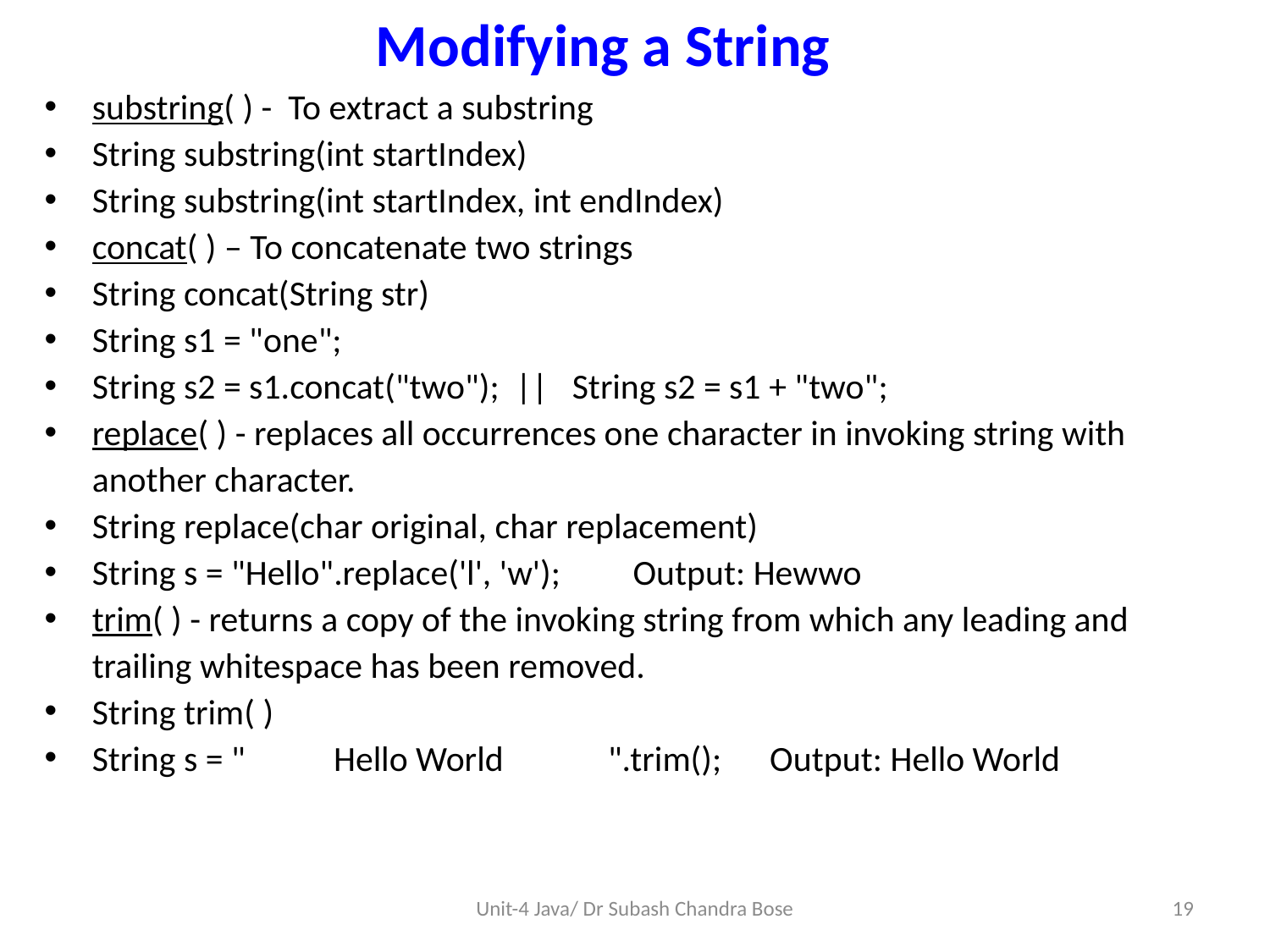

# Modifying a String
substring( ) -  To extract a substring
String substring(int startIndex)
String substring(int startIndex, int endIndex)
concat( ) – To concatenate two strings
String concat(String str)
String s1 = "one";
String s2 = s1.concat("two");  ||   String s2 = s1 + "two";
replace( ) - replaces all occurrences one character in invoking string with another character.
String replace(char original, char replacement)
String s = "Hello".replace('l', 'w');         Output: Hewwo
trim( ) - returns a copy of the invoking string from which any leading and trailing whitespace has been removed.
String trim( )
String s = "           Hello World             ".trim();      Output: Hello World
Unit-4 Java/ Dr Subash Chandra Bose
19